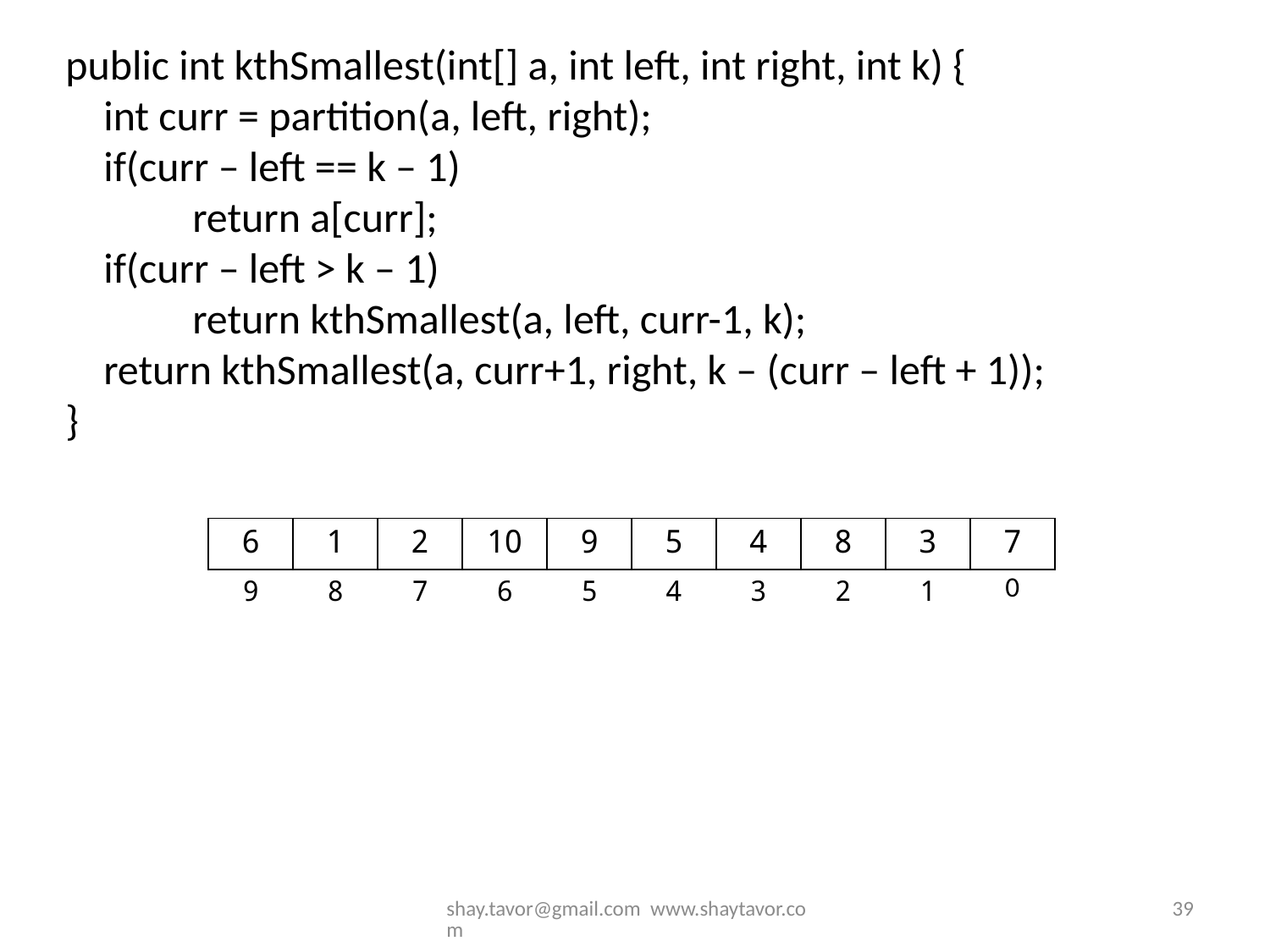

public int kthSmallest(int[] a, int left, int right, int k) {
    int curr = partition(a, left, right);
    if(curr – left == k – 1)
	return a[curr];
    if(curr – left > k – 1)
	return kthSmallest(a, left, curr-1, k);
    return kthSmallest(a, curr+1, right, k – (curr – left + 1));
}
| 6 | 1 | 2 | 10 | 9 | 5 | 4 | 8 | 3 | 7 |
| --- | --- | --- | --- | --- | --- | --- | --- | --- | --- |
| 9 | 8 | 7 | 6 | 5 | 4 | 3 | 2 | 1 | 0 |
shay.tavor@gmail.com  www.shaytavor.com
39